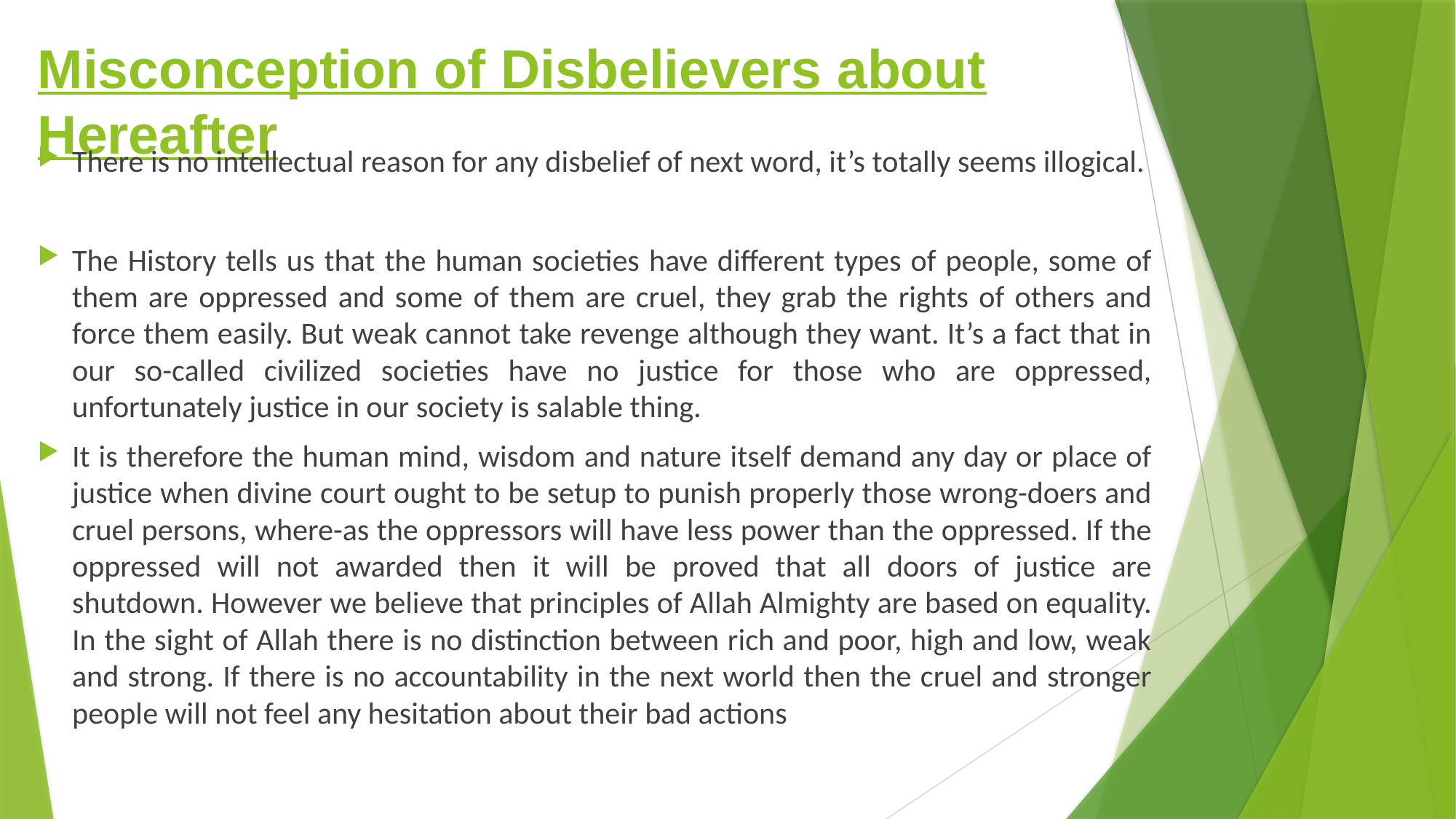

# Misconception of Disbelievers about Hereafter
There is no intellectual reason for any disbelief of next word, it’s totally seems illogical.

The History tells us that the human societies have different types of people, some of them are oppressed and some of them are cruel, they grab the rights of others and force them easily. But weak cannot take revenge although they want. It’s a fact that in our so-called civilized societies have no justice for those who are oppressed, unfortunately justice in our society is salable thing.
	It is therefore the human mind, wisdom and nature itself demand any day or place of justice when divine court ought to be setup to punish properly those wrong-doers and cruel persons, where-as the oppressors will have less power than the oppressed. If the oppressed will not awarded then it will be proved that all doors of justice are shutdown. However we believe that principles of Allah Almighty are based on equality. In the sight of Allah there is no distinction between rich and poor, high and low, weak and strong. If there is no accountability in the next world then the cruel and stronger people will not feel any hesitation about their bad actions